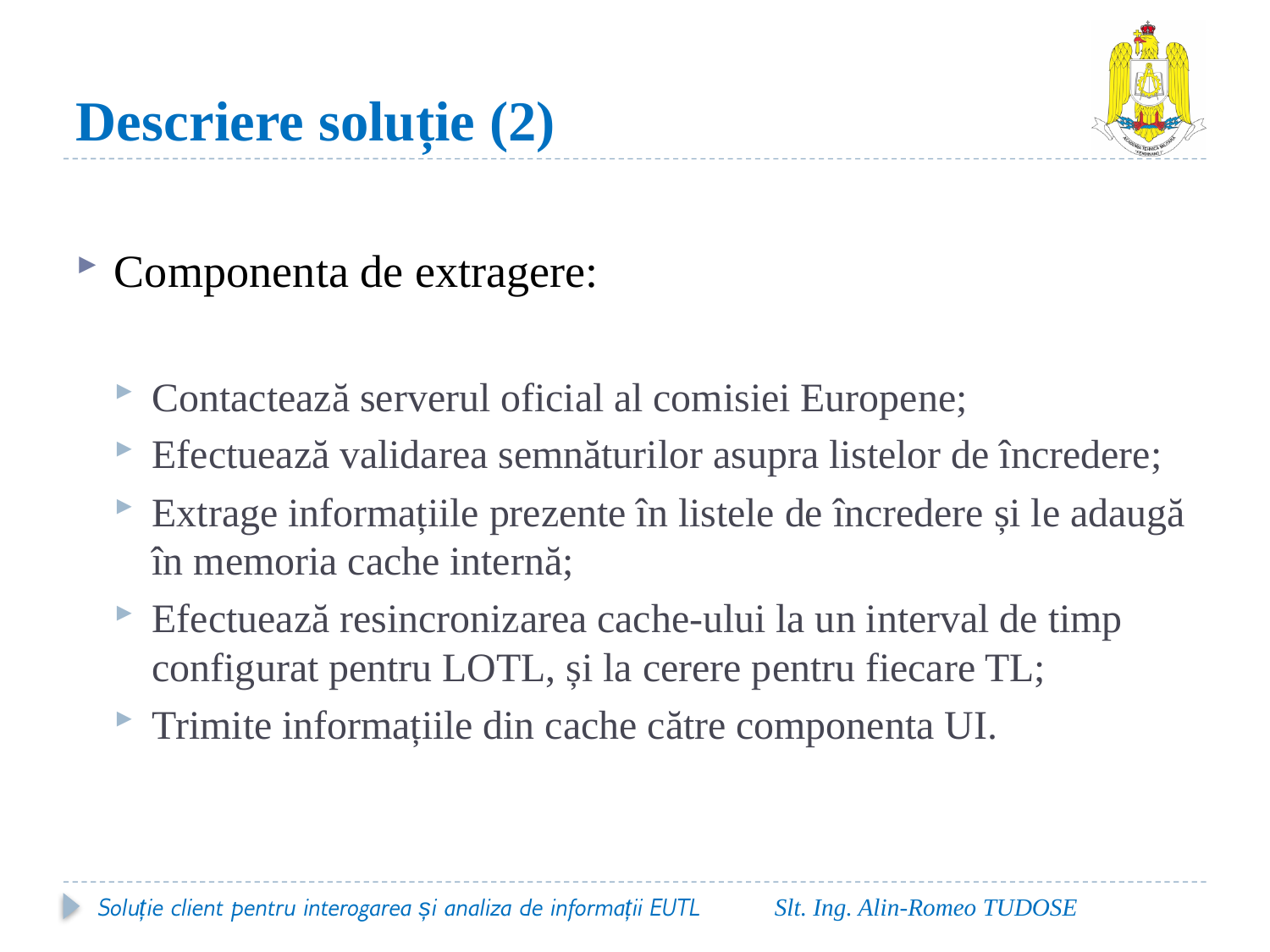

# Descriere soluție (2)

Componenta de extragere:

Contactează serverul oficial al comisiei Europene;
Efectuează validarea semnăturilor asupra listelor de încredere;
Extrage informațiile prezente în listele de încredere și le adaugă în memoria cache internă;
Efectuează resincronizarea cache-ului la un interval de timp configurat pentru LOTL, și la cerere pentru fiecare TL;
Trimite informațiile din cache către componenta UI.

Soluție client pentru interogarea și analiza de informații EUTL
Slt. Ing. Alin-Romeo TUDOSE